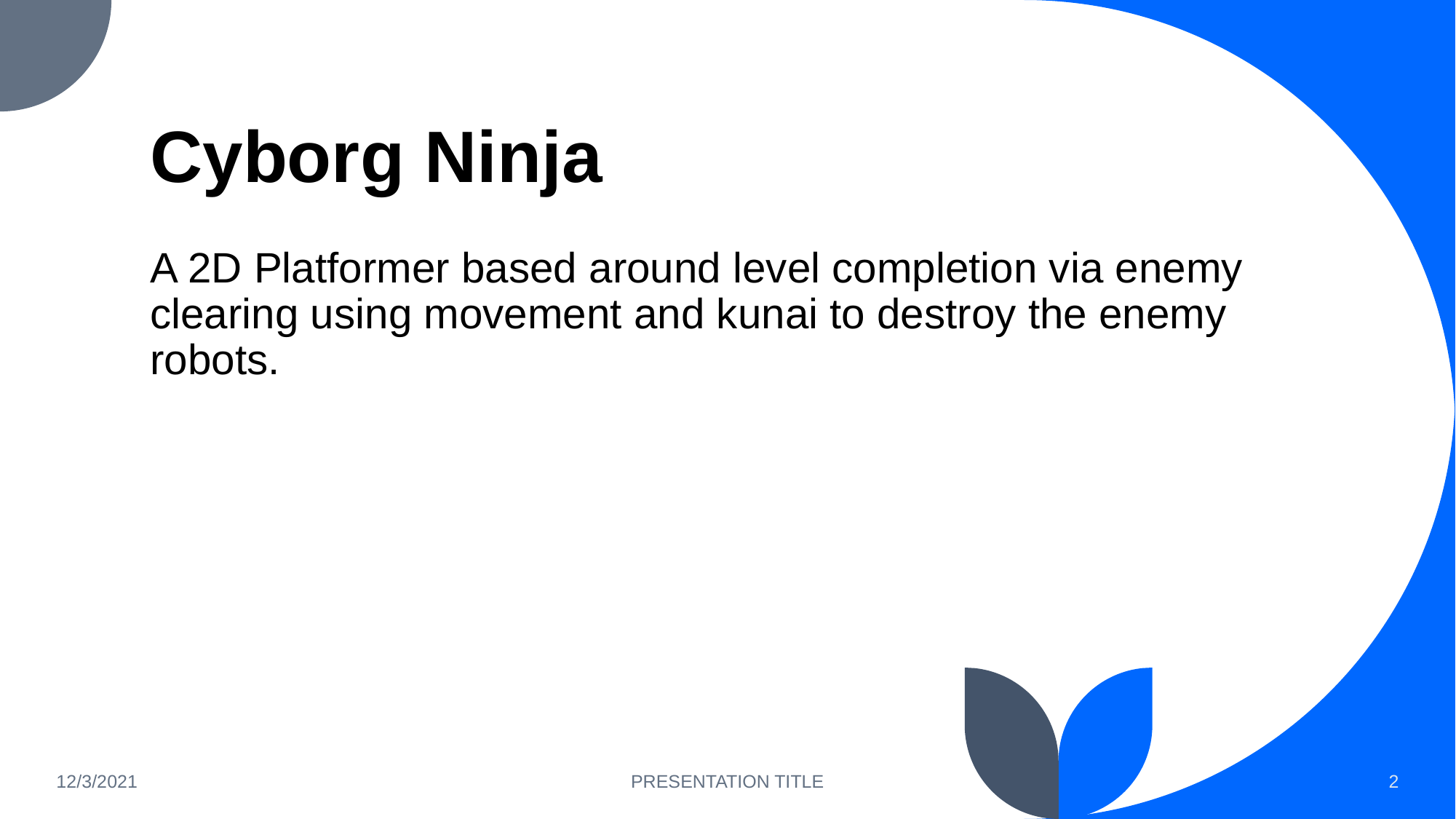

# Cyborg Ninja
A 2D Platformer based around level completion via enemy clearing using movement and kunai to destroy the enemy robots.
12/3/2021
PRESENTATION TITLE
2